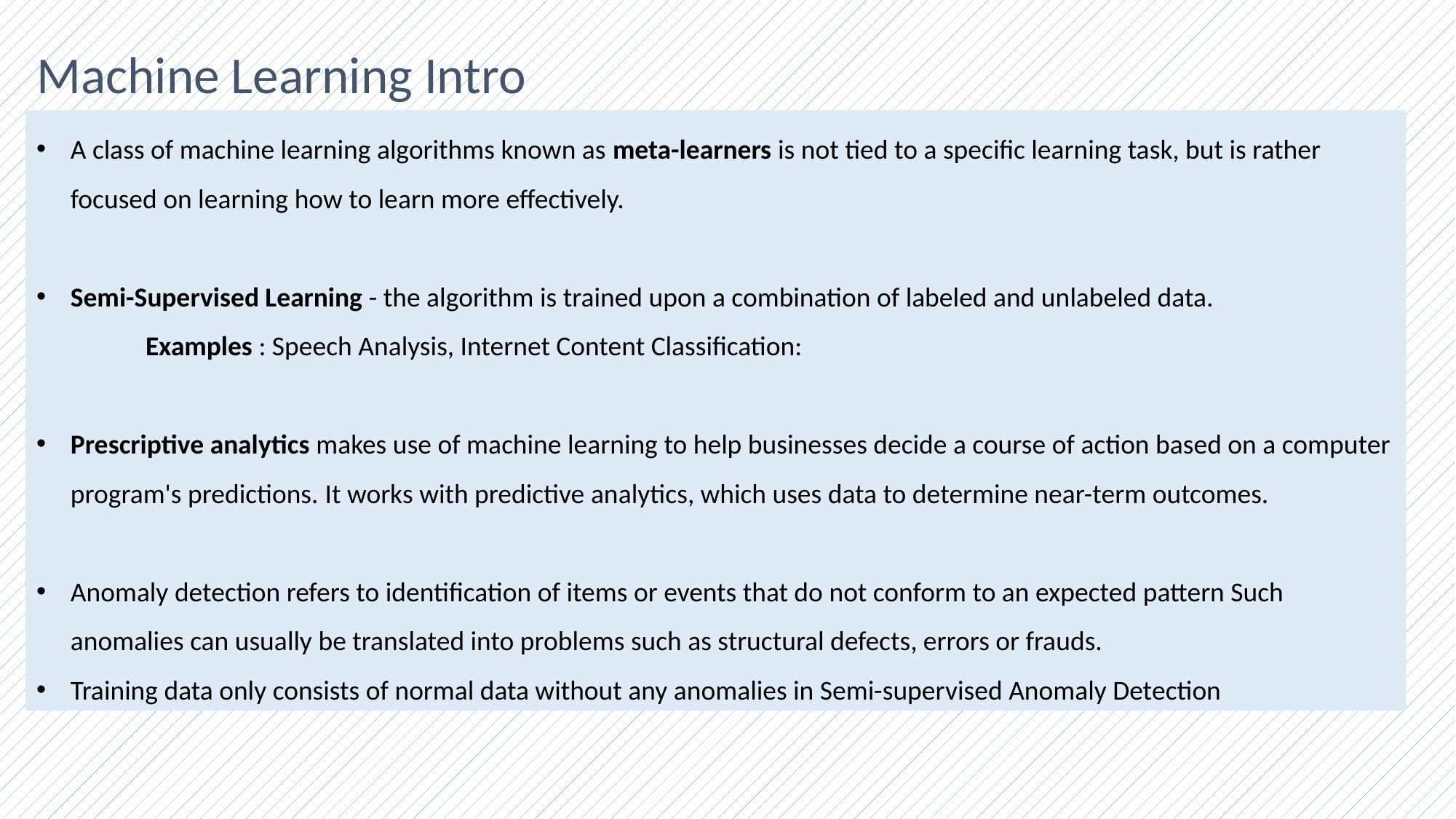

Machine Learning Intro
A class of machine learning algorithms known as meta-learners is not tied to a specific learning task, but is rather focused on learning how to learn more effectively.

Semi-Supervised Learning - the algorithm is trained upon a combination of labeled and unlabeled data.
	Examples : Speech Analysis, Internet Content Classification:

Prescriptive analytics makes use of machine learning to help businesses decide a course of action based on a computer program's predictions. It works with predictive analytics, which uses data to determine near-term outcomes.

Anomaly detection refers to identification of items or events that do not conform to an expected pattern Such anomalies can usually be translated into problems such as structural defects, errors or frauds.
Training data only consists of normal data without any anomalies in Semi-supervised Anomaly Detection